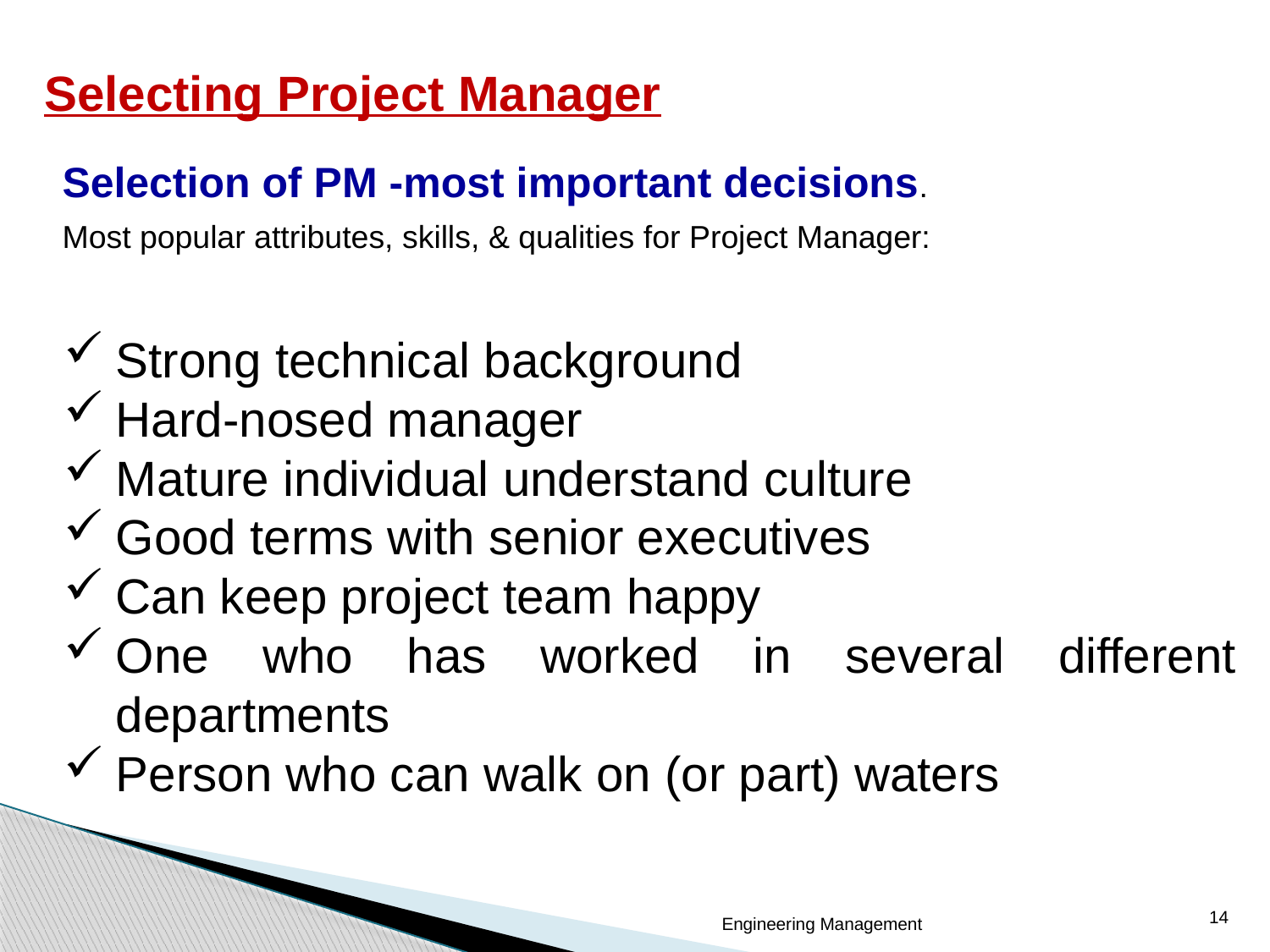

# Selecting Project Manager
Selection of PM -most important decisions.
Most popular attributes, skills, & qualities for Project Manager:
Strong technical background
Hard-nosed manager
Mature individual understand culture
Good terms with senior executives
Can keep project team happy
One who has worked in several different departments
Person who can walk on (or part) waters
14
Engineering Management